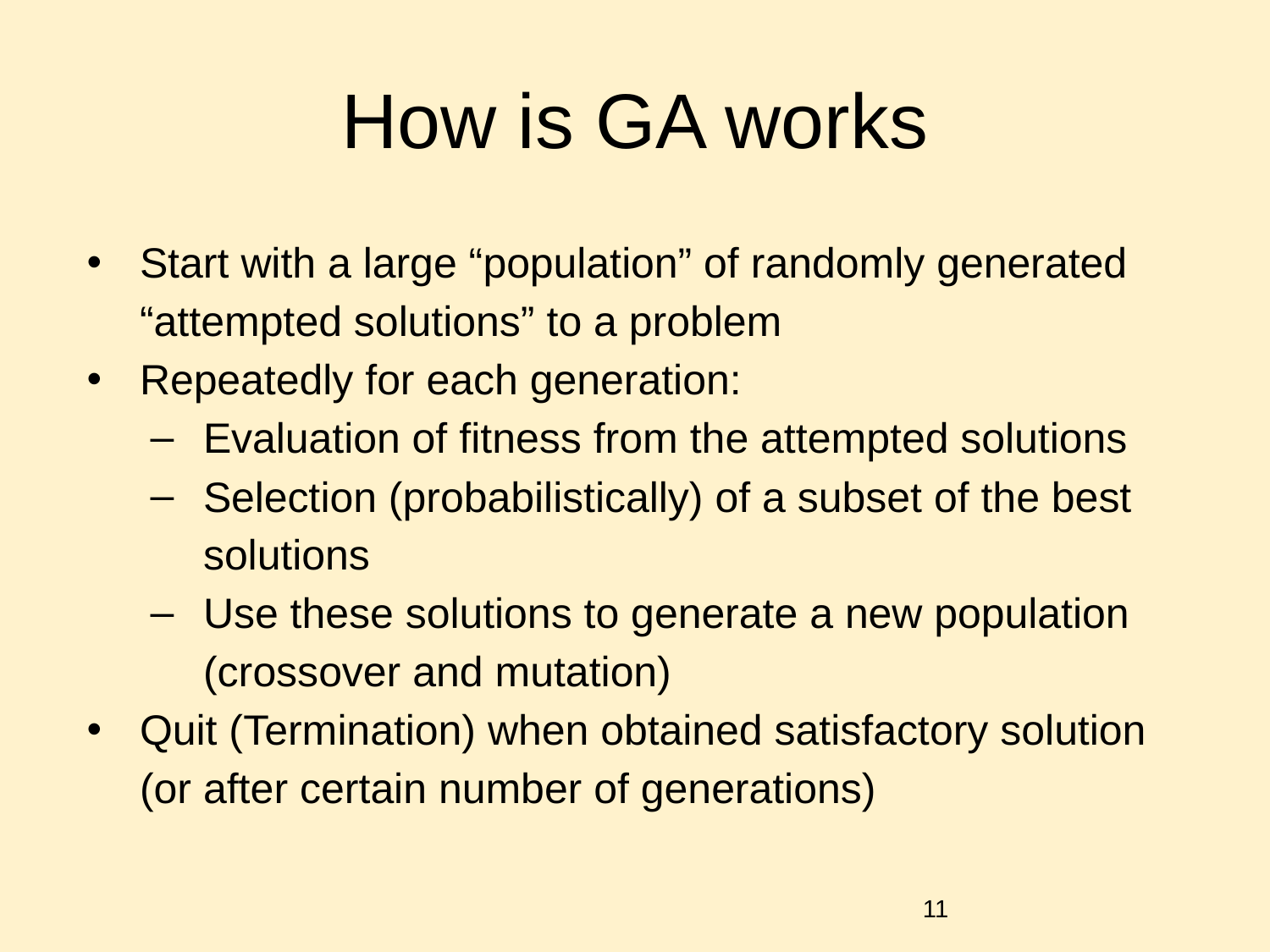

# How is GA works
Start with a large “population” of randomly generated “attempted solutions” to a problem
Repeatedly for each generation:
Evaluation of fitness from the attempted solutions
Selection (probabilistically) of a subset of the best solutions
Use these solutions to generate a new population (crossover and mutation)
Quit (Termination) when obtained satisfactory solution (or after certain number of generations)
11